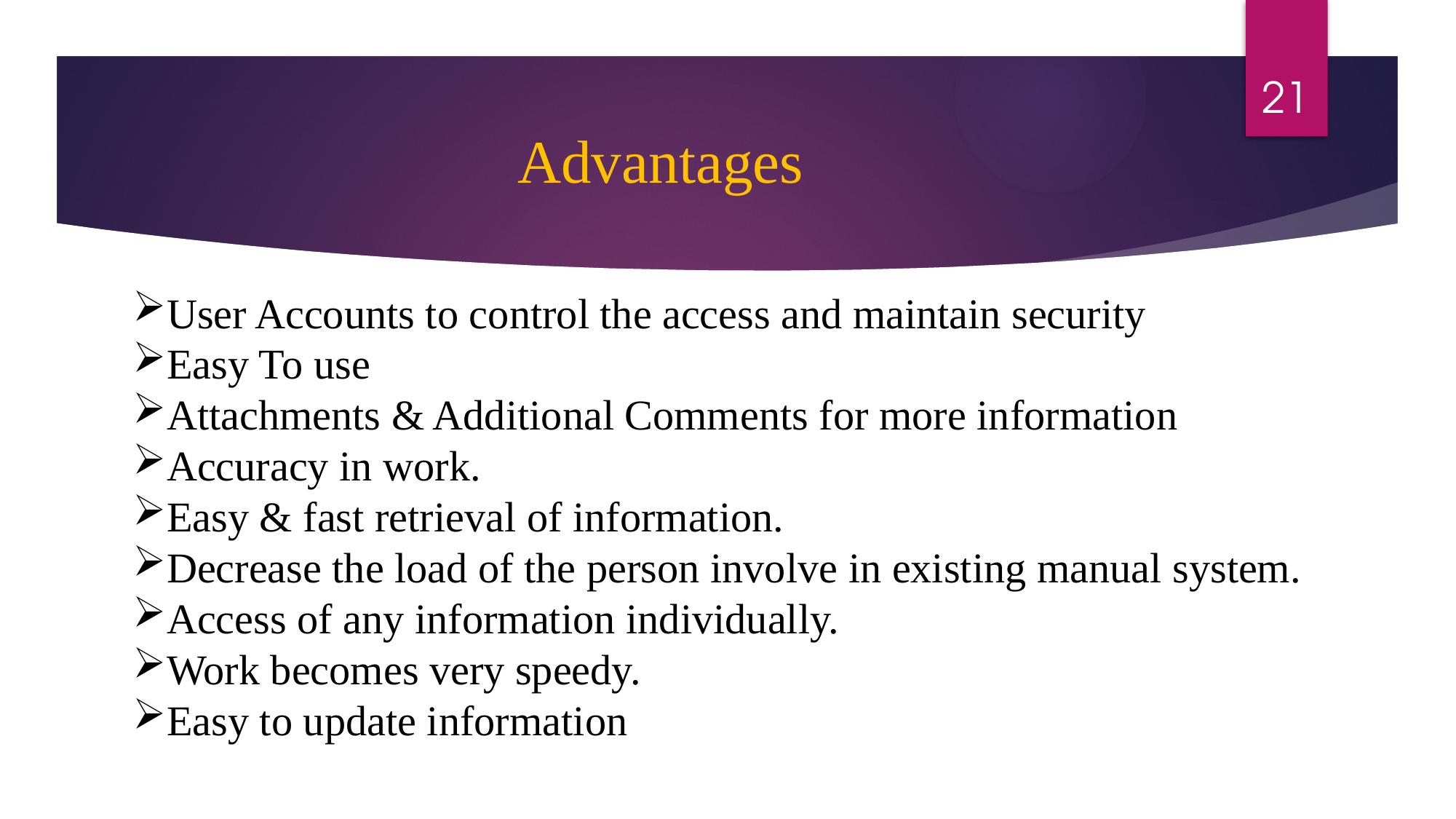

21
# Advantages
User Accounts to control the access and maintain security
Easy To use
Attachments & Additional Comments for more information
Accuracy in work.
Easy & fast retrieval of information.
Decrease the load of the person involve in existing manual system.
Access of any information individually.
Work becomes very speedy.
Easy to update information